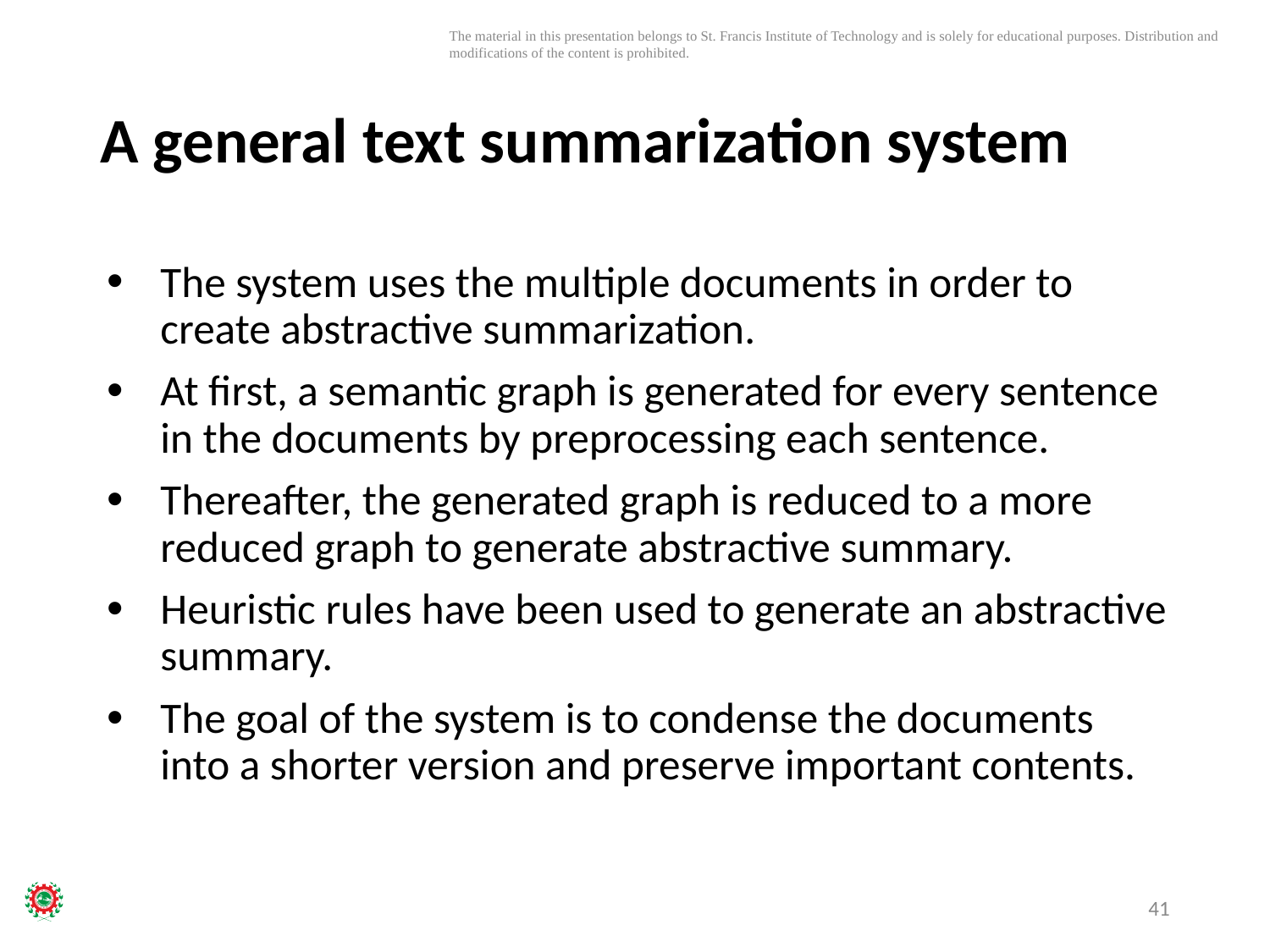

# A general text summarization system
The system uses the multiple documents in order to create abstractive summarization.
At first, a semantic graph is generated for every sentence in the documents by preprocessing each sentence.
Thereafter, the generated graph is reduced to a more reduced graph to generate abstractive summary.
Heuristic rules have been used to generate an abstractive summary.
The goal of the system is to condense the documents into a shorter version and preserve important contents.
41